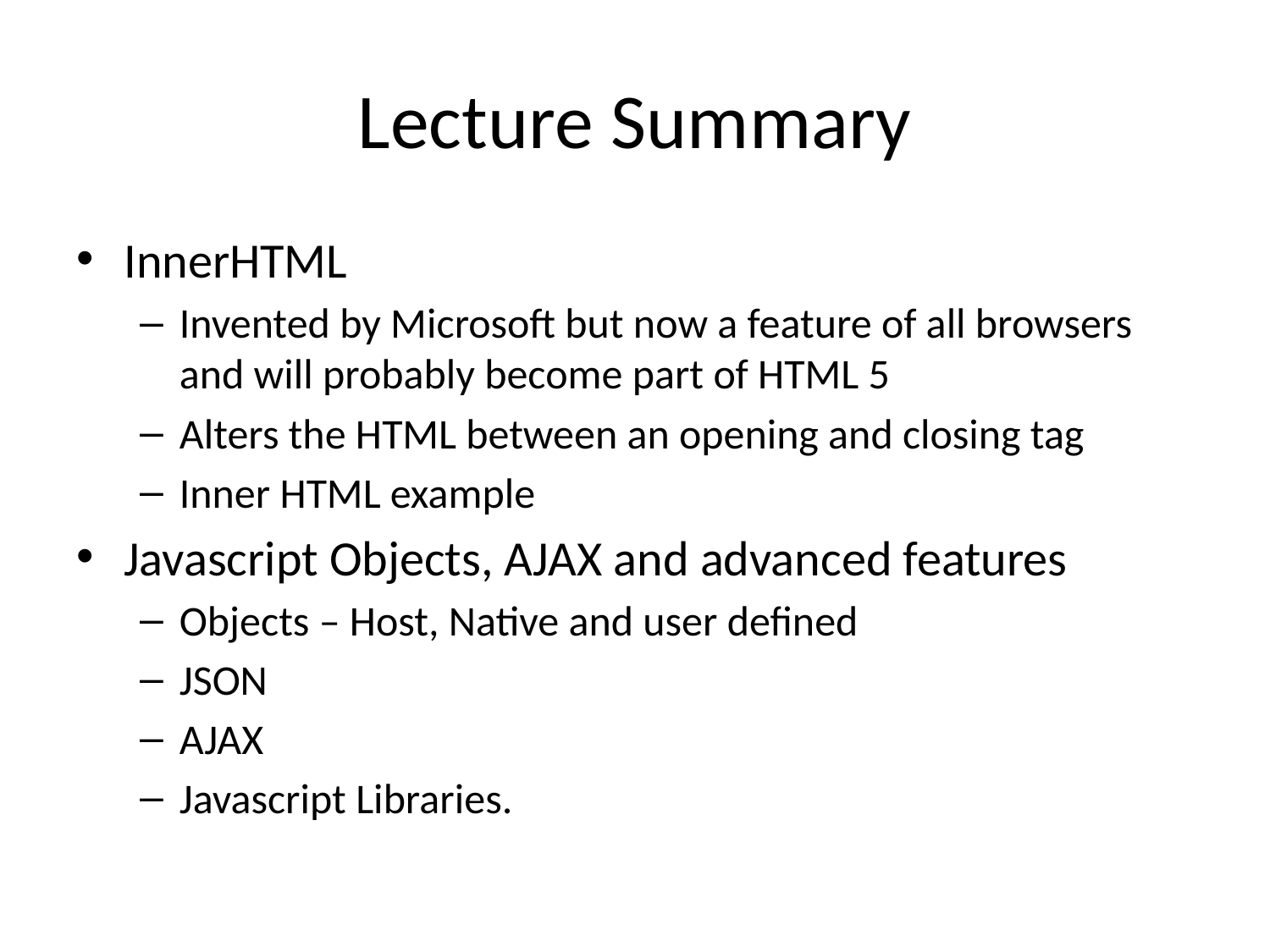

# Lecture Summary
InnerHTML
Invented by Microsoft but now a feature of all browsers and will probably become part of HTML 5
Alters the HTML between an opening and closing tag
Inner HTML example
Javascript Objects, AJAX and advanced features
Objects – Host, Native and user defined
JSON
AJAX
Javascript Libraries.